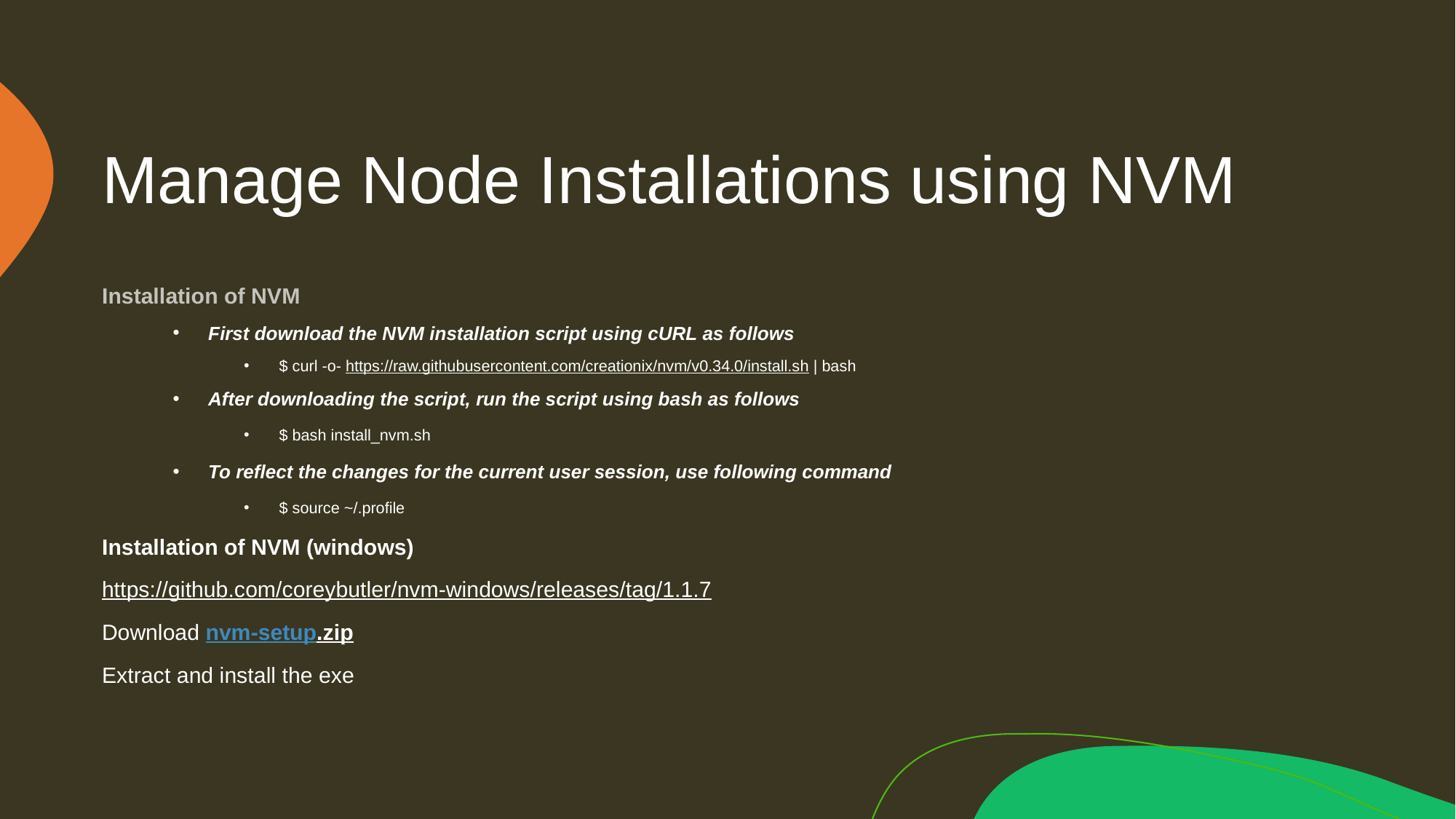

# Manage Node Installations using NVM
Installation of NVM
First download the NVM installation script using cURL as follows
$ curl -o- https://raw.githubusercontent.com/creationix/nvm/v0.34.0/install.sh | bash
After downloading the script, run the script using bash as follows
$ bash install_nvm.sh
To reflect the changes for the current user session, use following command
$ source ~/.profile
Installation of NVM (windows)
https://github.com/coreybutler/nvm-windows/releases/tag/1.1.7
Download nvm-setup.zip
Extract and install the exe